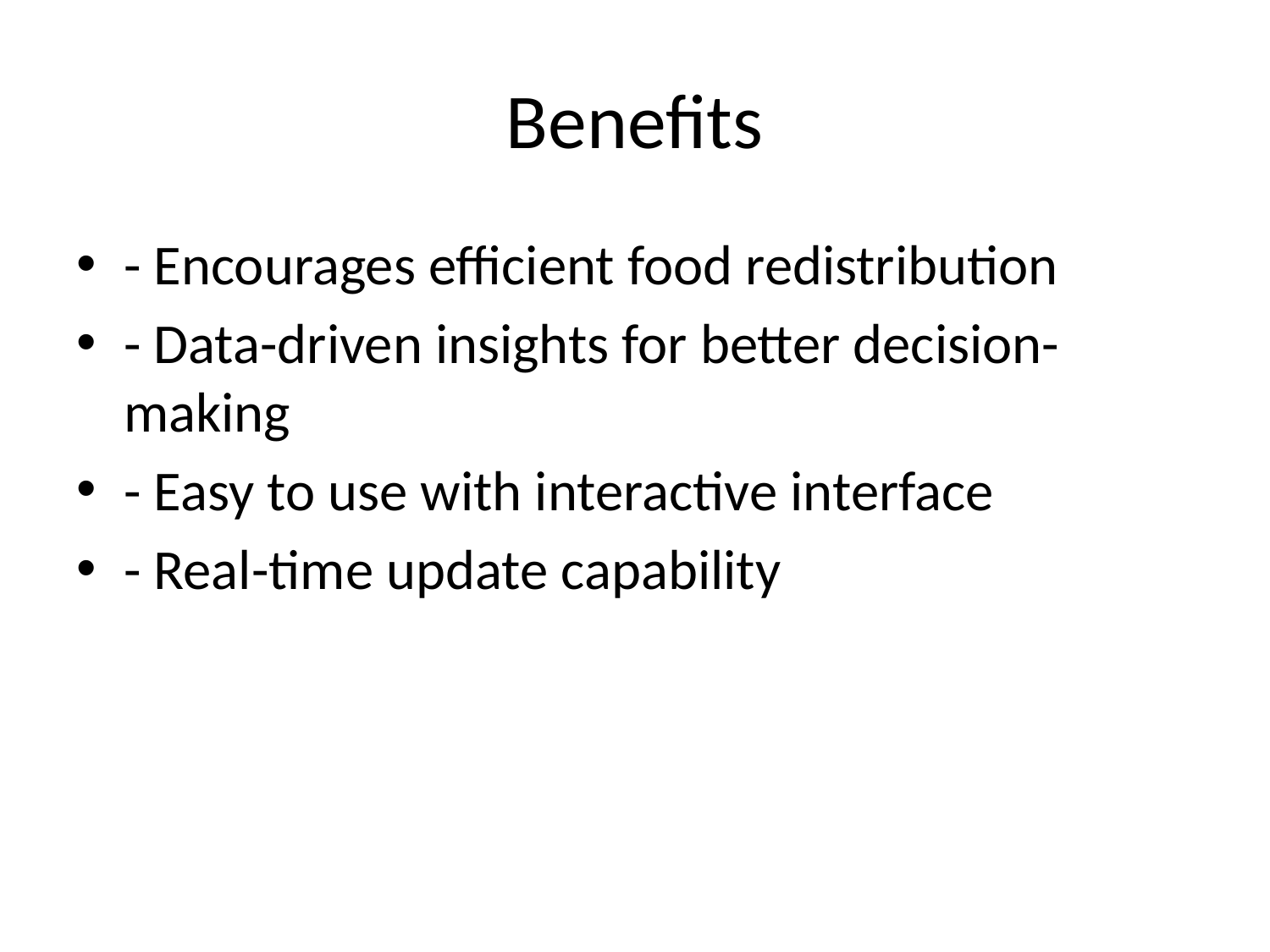

# Benefits
- Encourages efficient food redistribution
- Data-driven insights for better decision-making
- Easy to use with interactive interface
- Real-time update capability